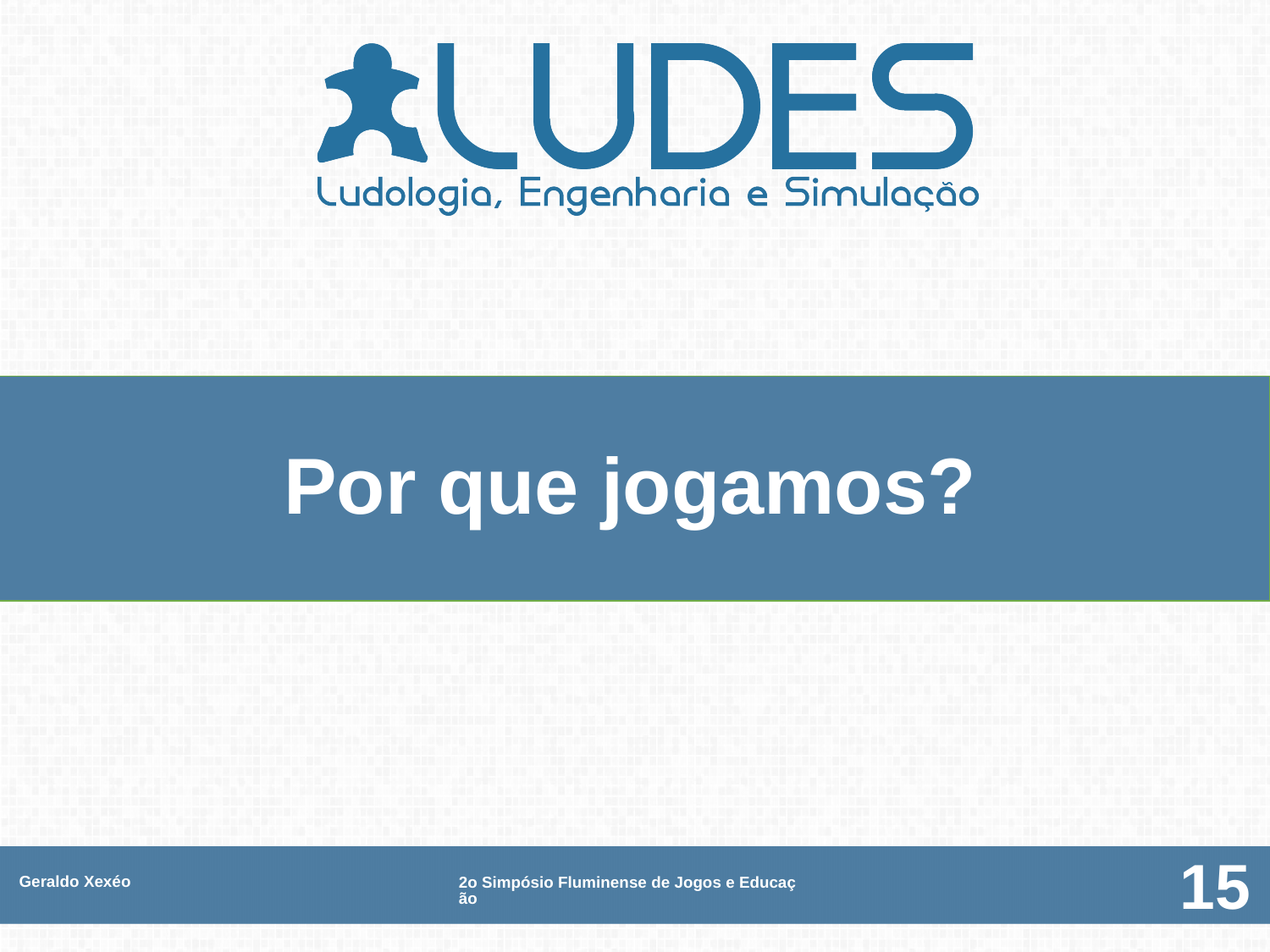

# Por que jogamos?

Geraldo Xexéo
2o Simpósio Fluminense de Jogos e Educação
15